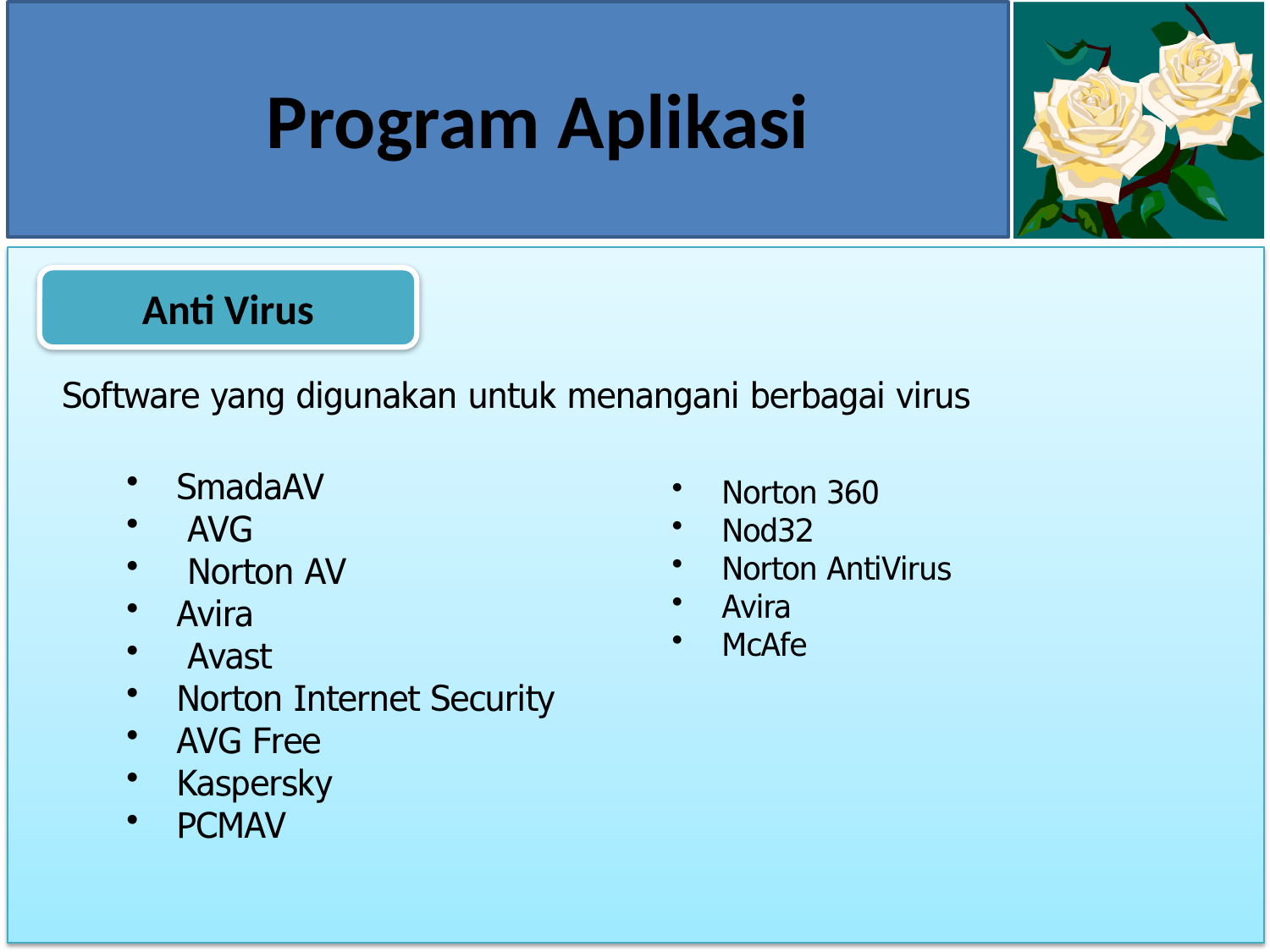

# Program Aplikasi
Anti Virus
Software yang digunakan untuk menangani berbagai virus
SmadaAV
 AVG
 Norton AV
Avira
 Avast
Norton Internet Security
AVG Free
Kaspersky
PCMAV
Norton 360
Nod32
Norton AntiVirus
Avira
McAfe